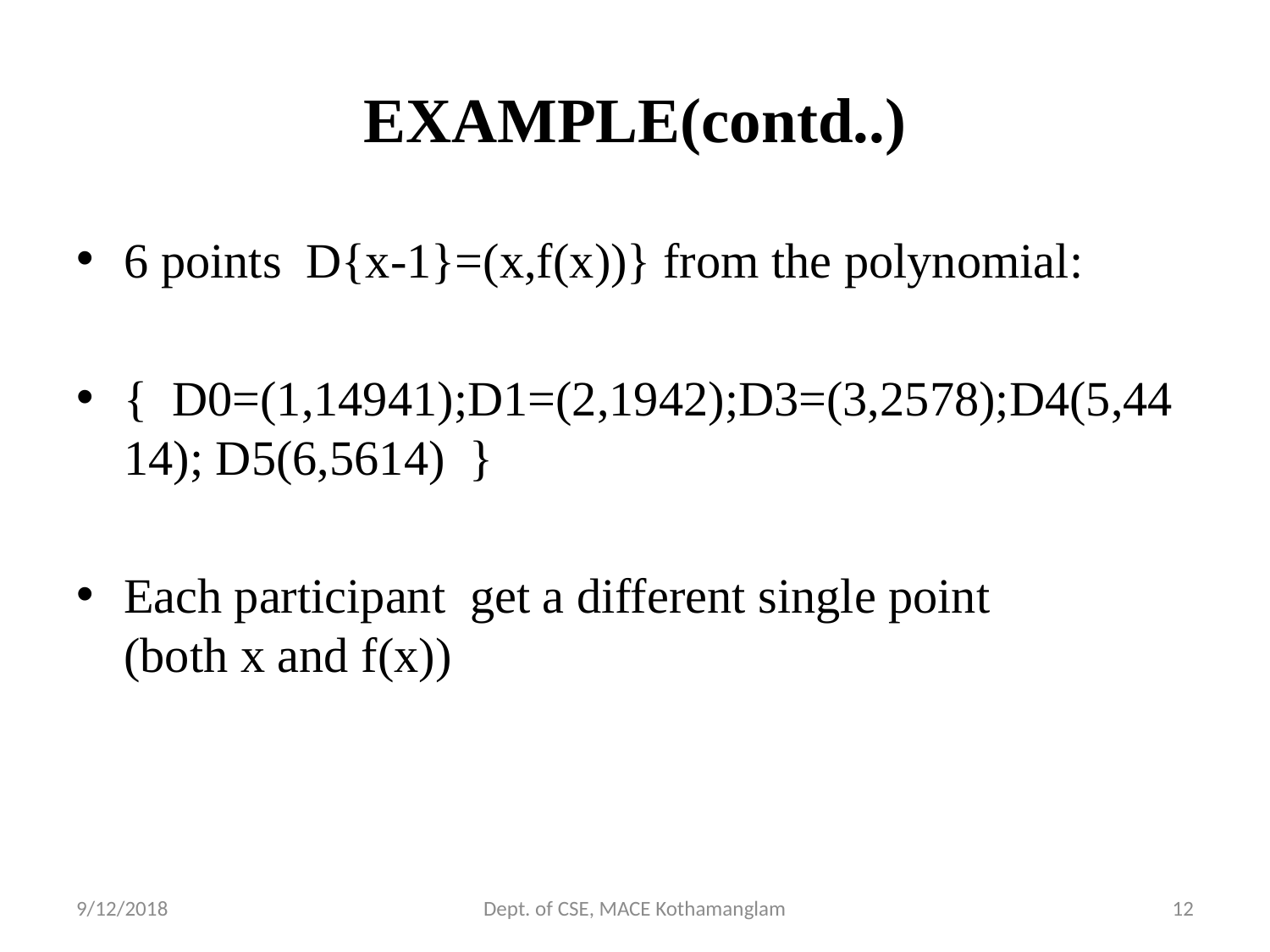

# EXAMPLE(contd..)
6 points  D{x-1}=(x,f(x))} from the polynomial:

{  D0=(1,14941);D1=(2,1942);D3=(3,2578);D4(5,4414); D5(6,5614)  }

Each participant  get a different single point           (both x and f(x))

9/12/2018
Dept. of CSE, MACE Kothamanglam
12